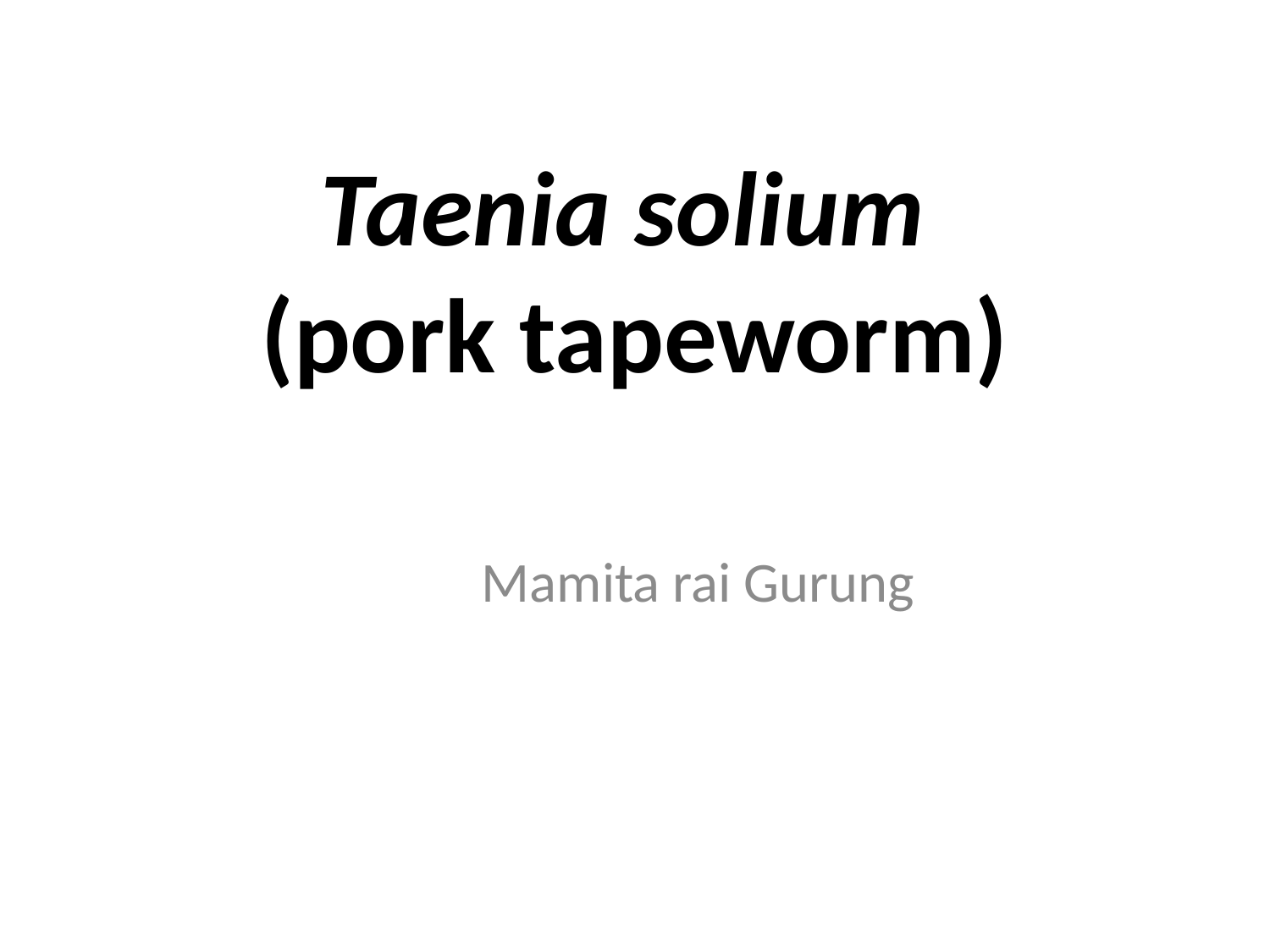

# Taenia solium (pork tapeworm)
	Mamita rai Gurung